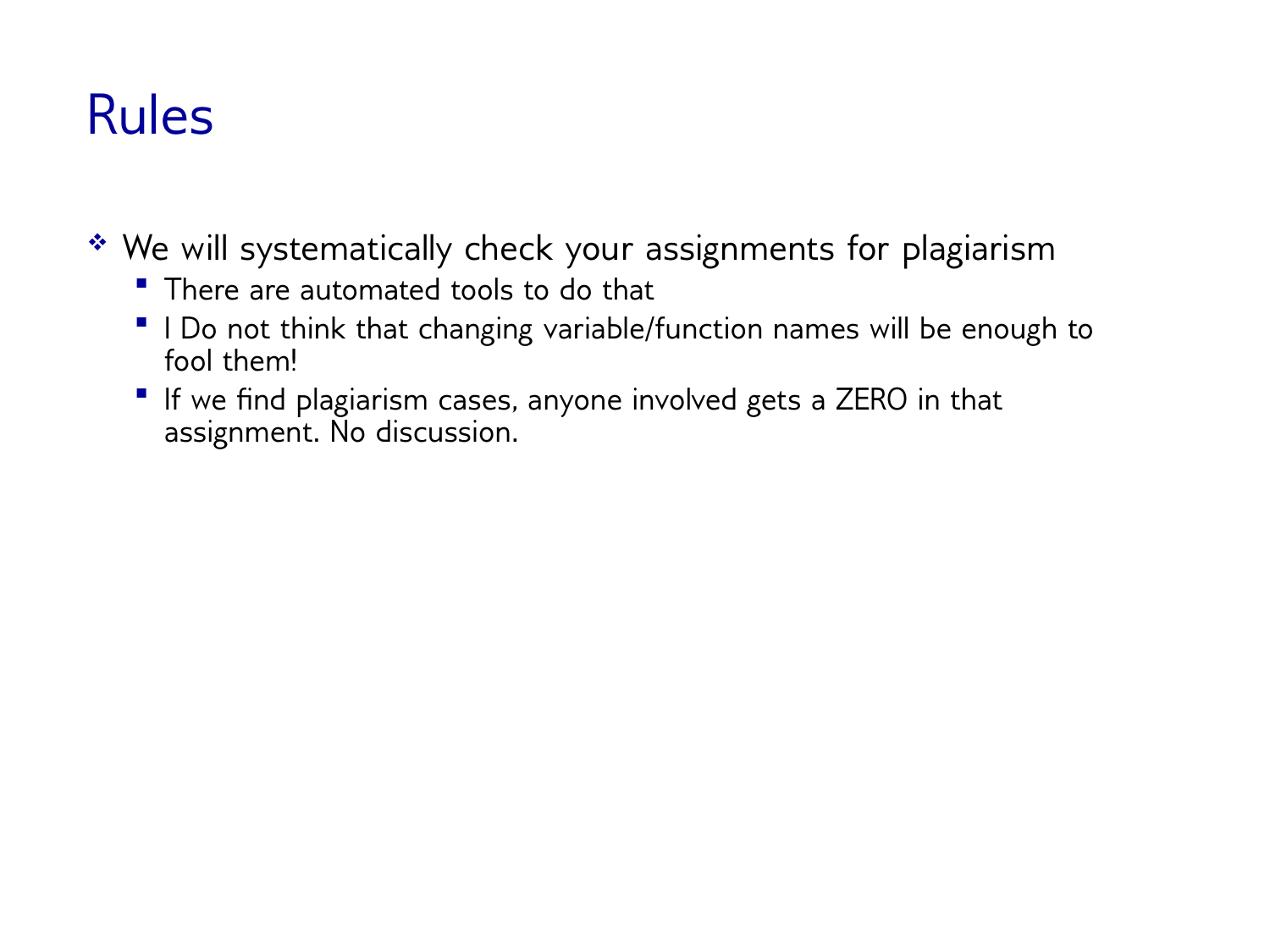

# Rules
We will systematically check your assignments for plagiarism
There are automated tools to do that
I Do not think that changing variable/function names will be enough to fool them!
If we find plagiarism cases, anyone involved gets a ZERO in that assignment. No discussion.